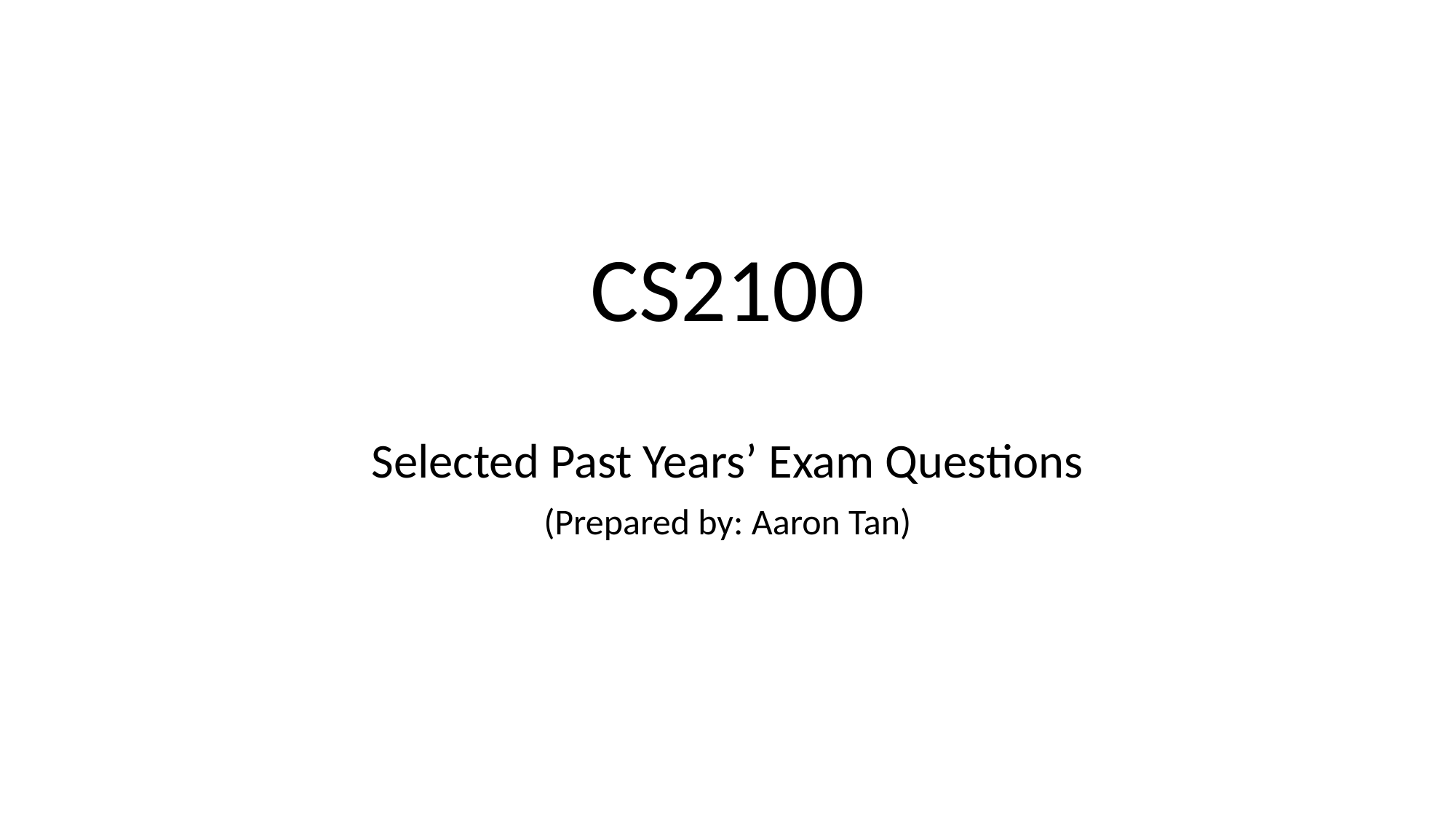

# CS2100
Selected Past Years’ Exam Questions
(Prepared by: Aaron Tan)